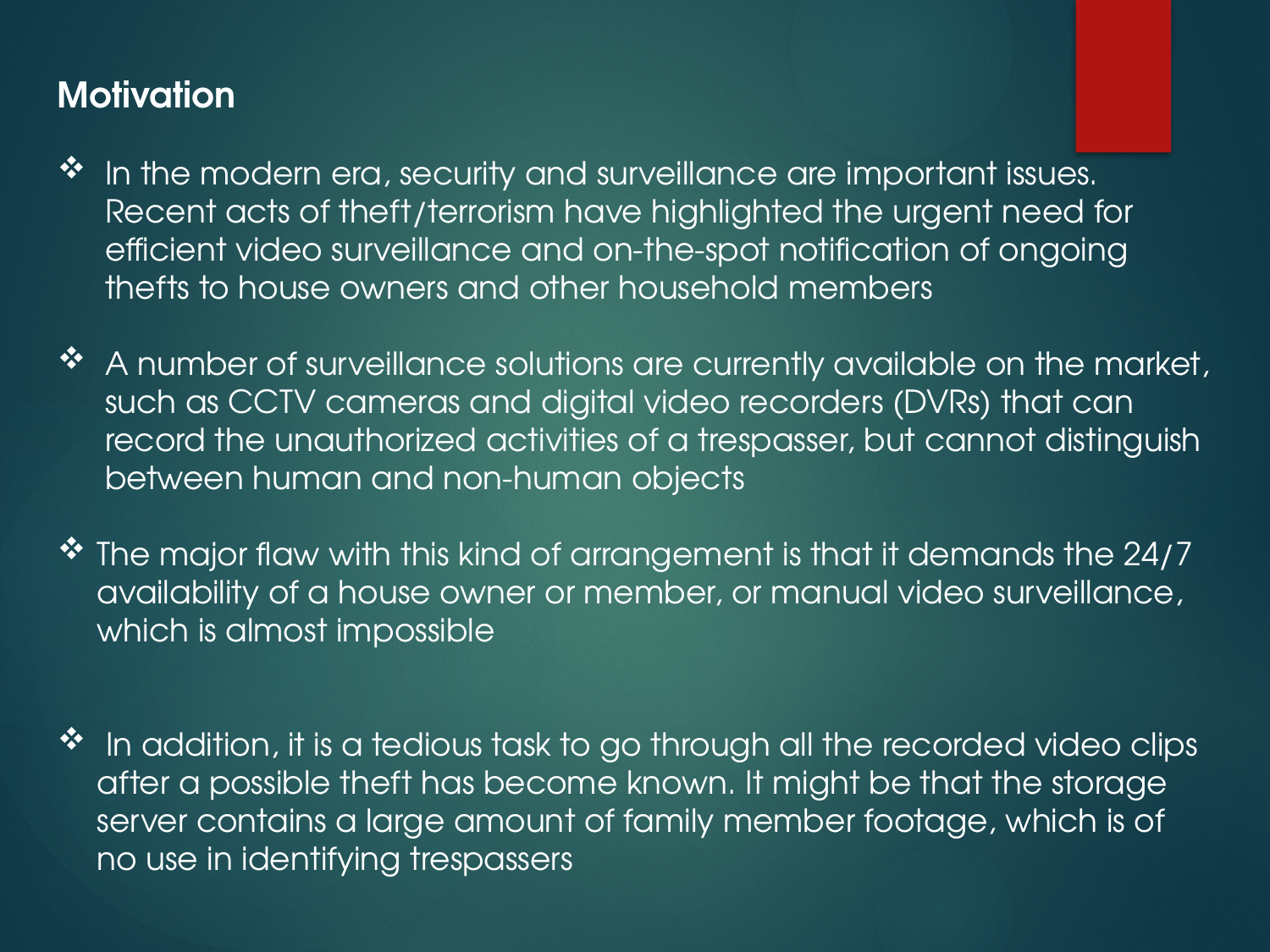

Motivation

In the modern era, security and surveillance are important issues. Recent acts of theft/terrorism have highlighted the urgent need for efficient video surveillance and on-the-spot notification of ongoing thefts to house owners and other household members

A number of surveillance solutions are currently available on the market, such as CCTV cameras and digital video recorders (DVRs) that can record the unauthorized activities of a trespasser, but cannot distinguish between human and non-human objects

The major flaw with this kind of arrangement is that it demands the 24/7 availability of a house owner or member, or manual video surveillance, which is almost impossible

 In addition, it is a tedious task to go through all the recorded video clips after a possible theft has become known. It might be that the storage server contains a large amount of family member footage, which is of no use in identifying trespassers